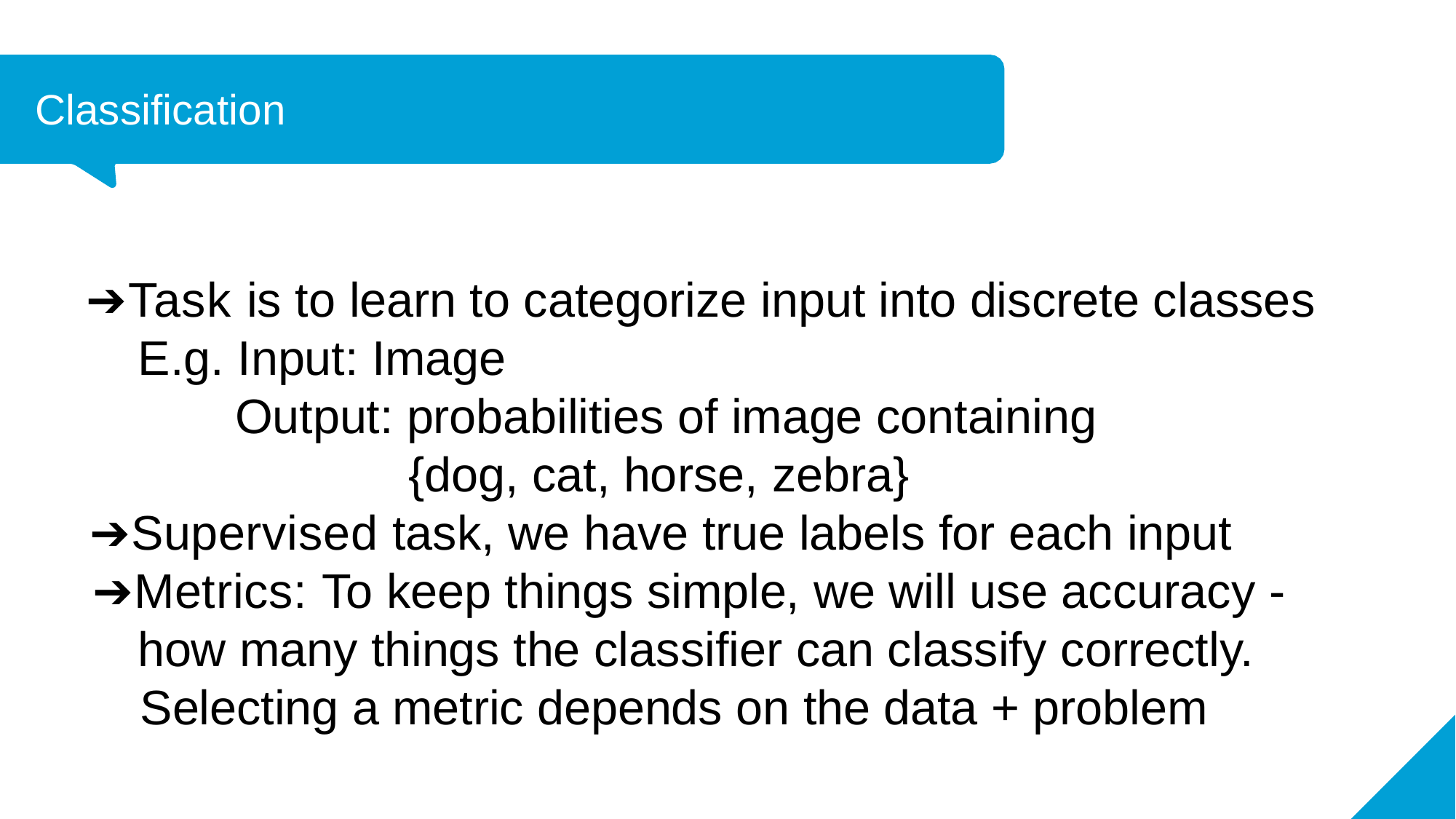

Classification
# ➔Task is to learn to categorize input into discrete classes
E.g. Input: Image
Output: probabilities of image containing
{dog, cat, horse, zebra}
➔Supervised task, we have true labels for each input
➔Metrics: To keep things simple, we will use accuracy -  how many things the classifier can classify correctly.
Selecting a metric depends on the data + problem